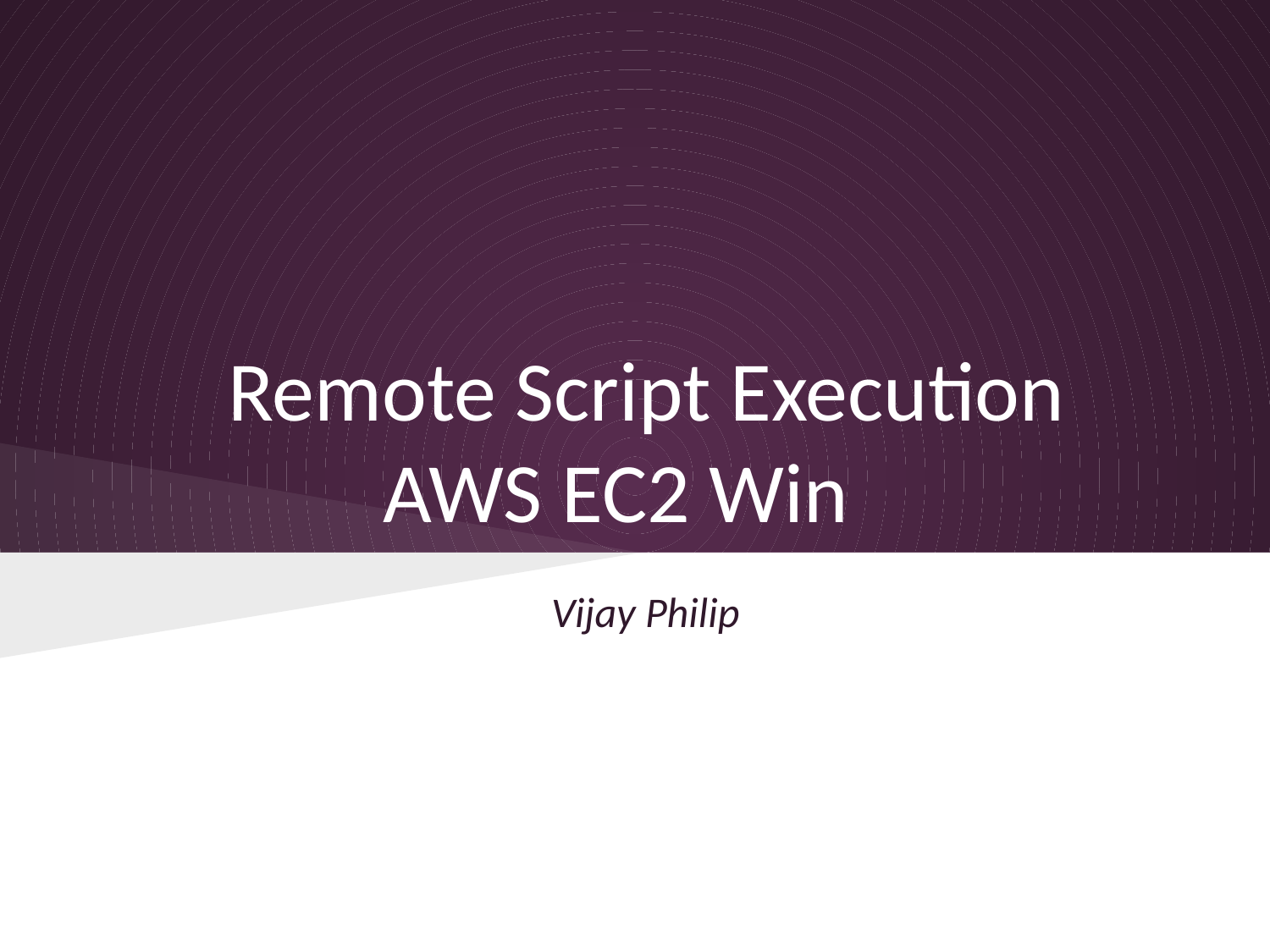

# Remote Script Execution AWS EC2 Win
Vijay Philip